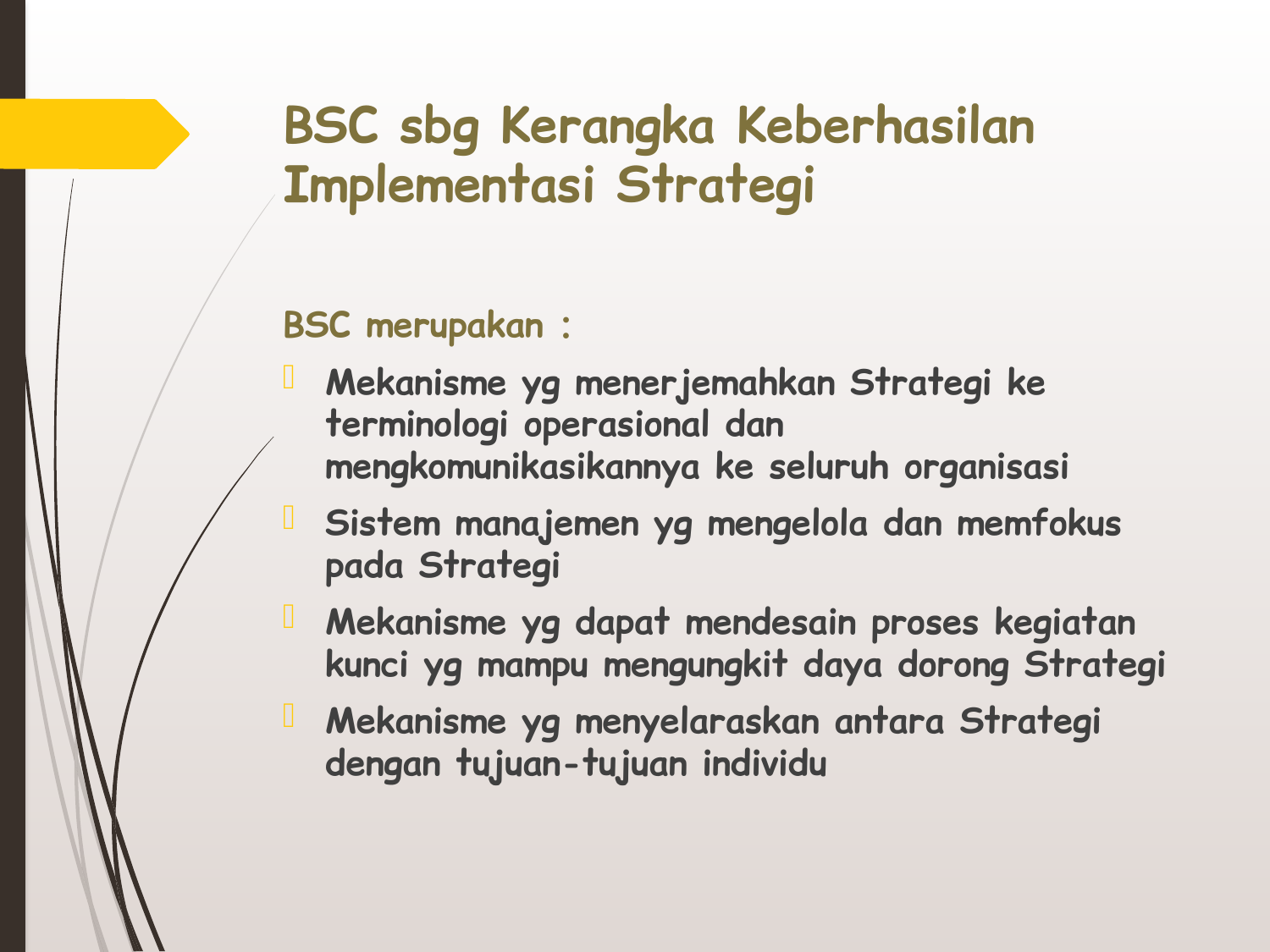

# BSC sbg Kerangka Keberhasilan Implementasi Strategi
BSC merupakan :
Mekanisme yg menerjemahkan Strategi ke terminologi operasional dan mengkomunikasikannya ke seluruh organisasi
Sistem manajemen yg mengelola dan memfokus pada Strategi
Mekanisme yg dapat mendesain proses kegiatan kunci yg mampu mengungkit daya dorong Strategi
Mekanisme yg menyelaraskan antara Strategi dengan tujuan-tujuan individu